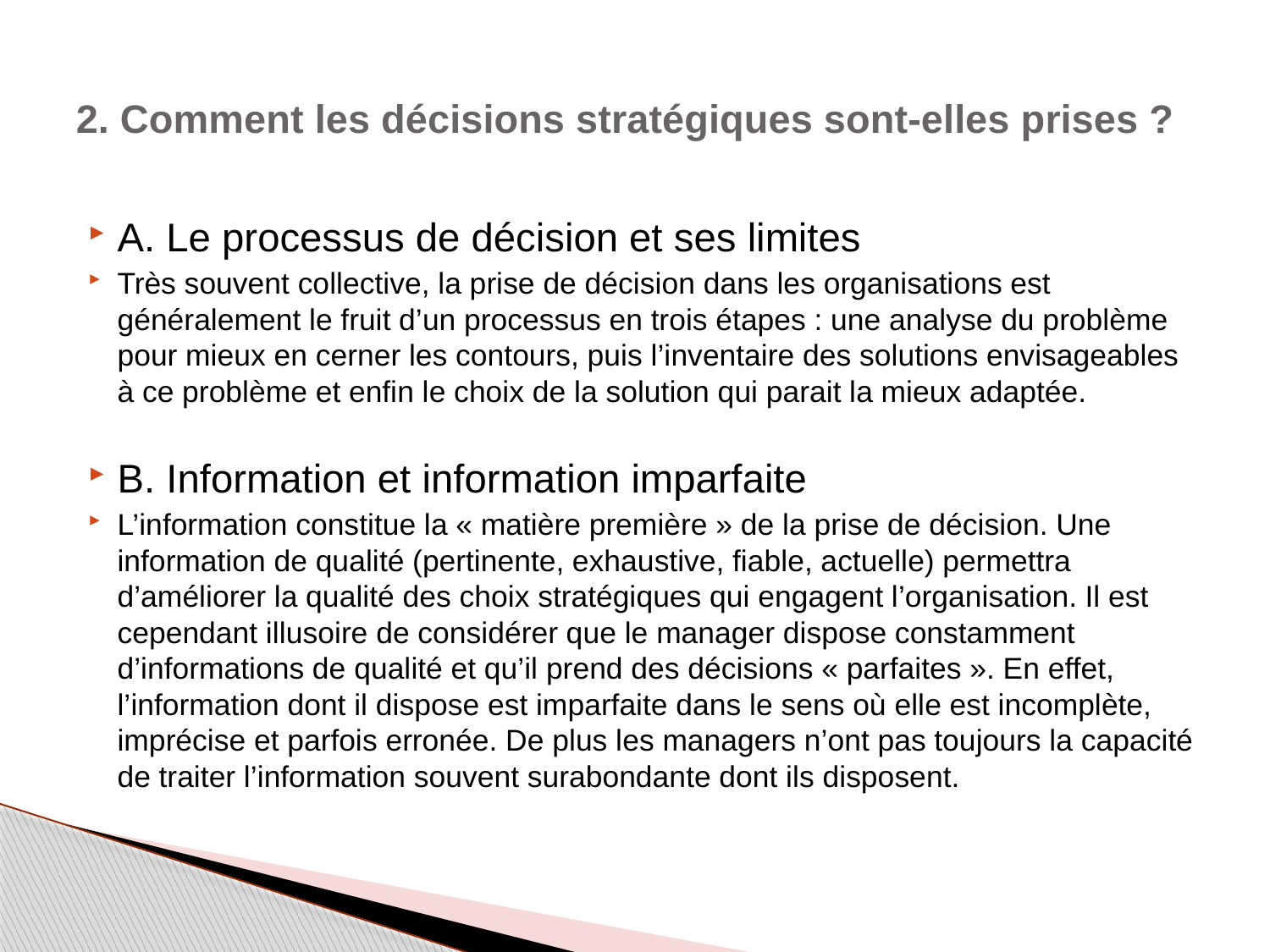

# 2. Comment les décisions stratégiques sont-elles prises ?
A. Le processus de décision et ses limites
Très souvent collective, la prise de décision dans les organisations est généralement le fruit d’un processus en trois étapes : une analyse du problème pour mieux en cerner les contours, puis l’inventaire des solutions envisageables à ce problème et enfin le choix de la solution qui parait la mieux adaptée.

B. Information et information imparfaite
L’information constitue la « matière première » de la prise de décision. Une information de qualité (pertinente, exhaustive, fiable, actuelle) permettra d’améliorer la qualité des choix stratégiques qui engagent l’organisation. Il est cependant illusoire de considérer que le manager dispose constamment d’informations de qualité et qu’il prend des décisions « parfaites ». En effet, l’information dont il dispose est imparfaite dans le sens où elle est incomplète, imprécise et parfois erronée. De plus les managers n’ont pas toujours la capacité de traiter l’information souvent surabondante dont ils disposent.